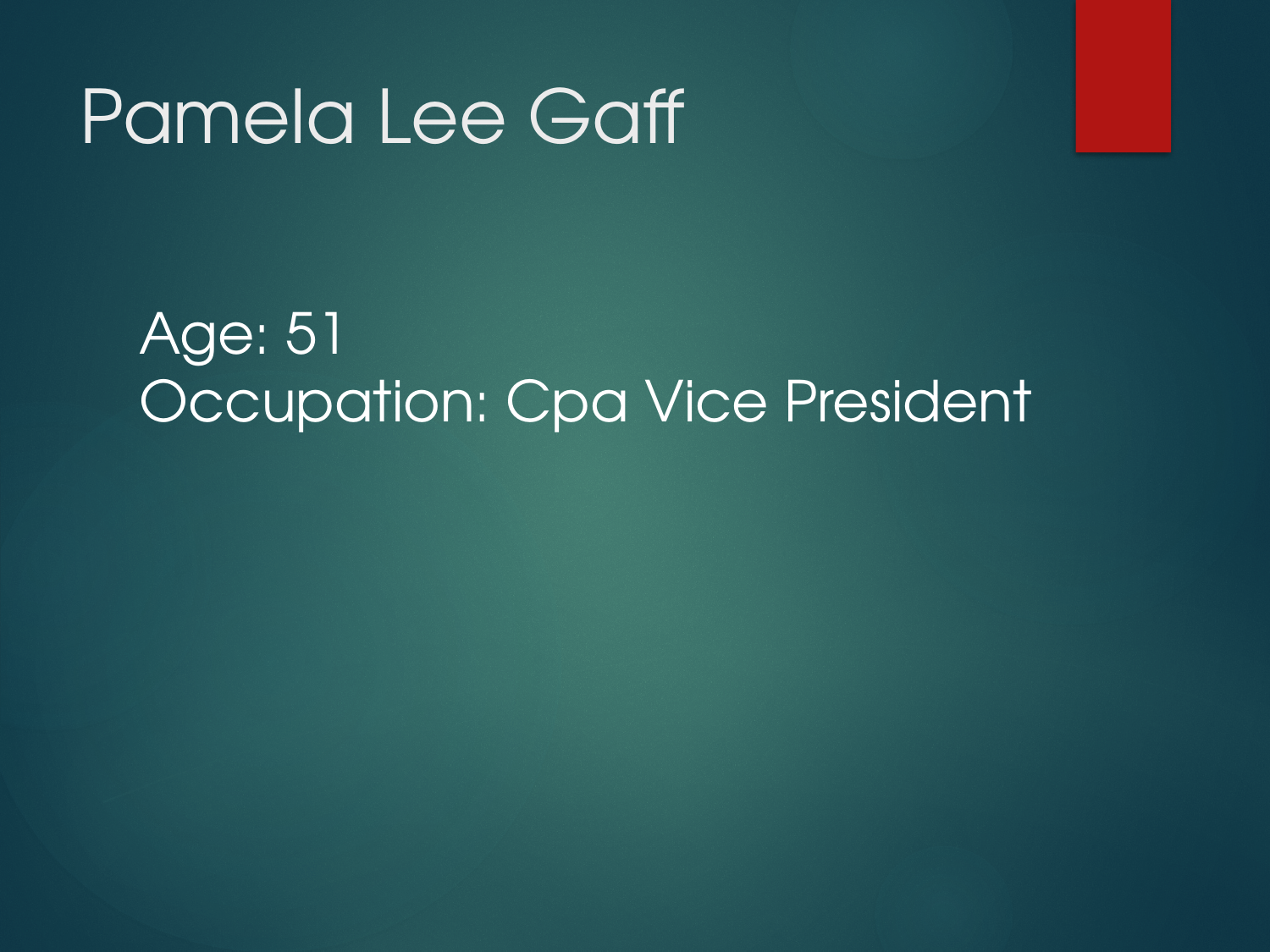

# Pamela Lee Gaff

Age: 51
Occupation: Cpa Vice President